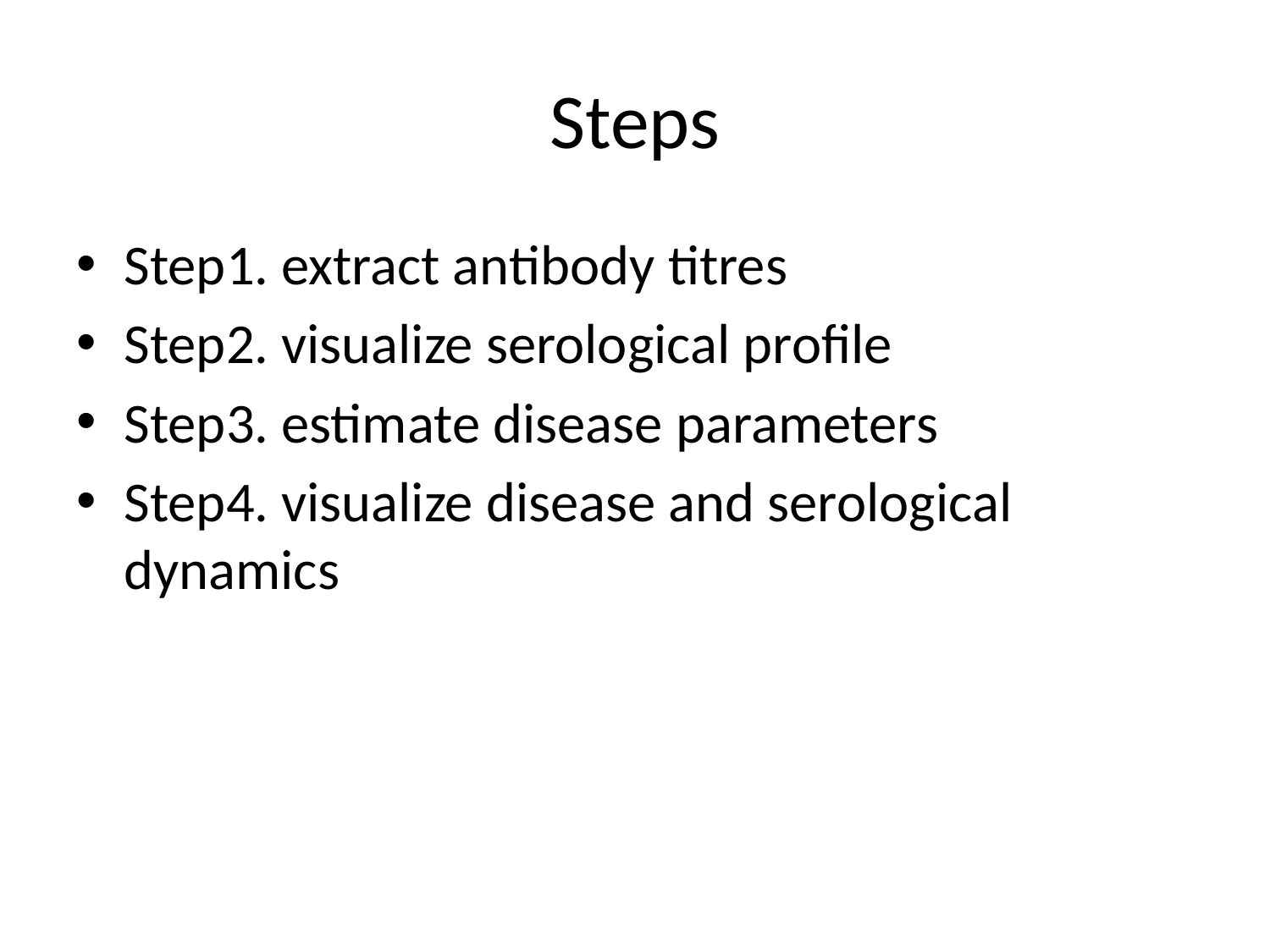

# Steps
Step1. extract antibody titres
Step2. visualize serological profile
Step3. estimate disease parameters
Step4. visualize disease and serological dynamics